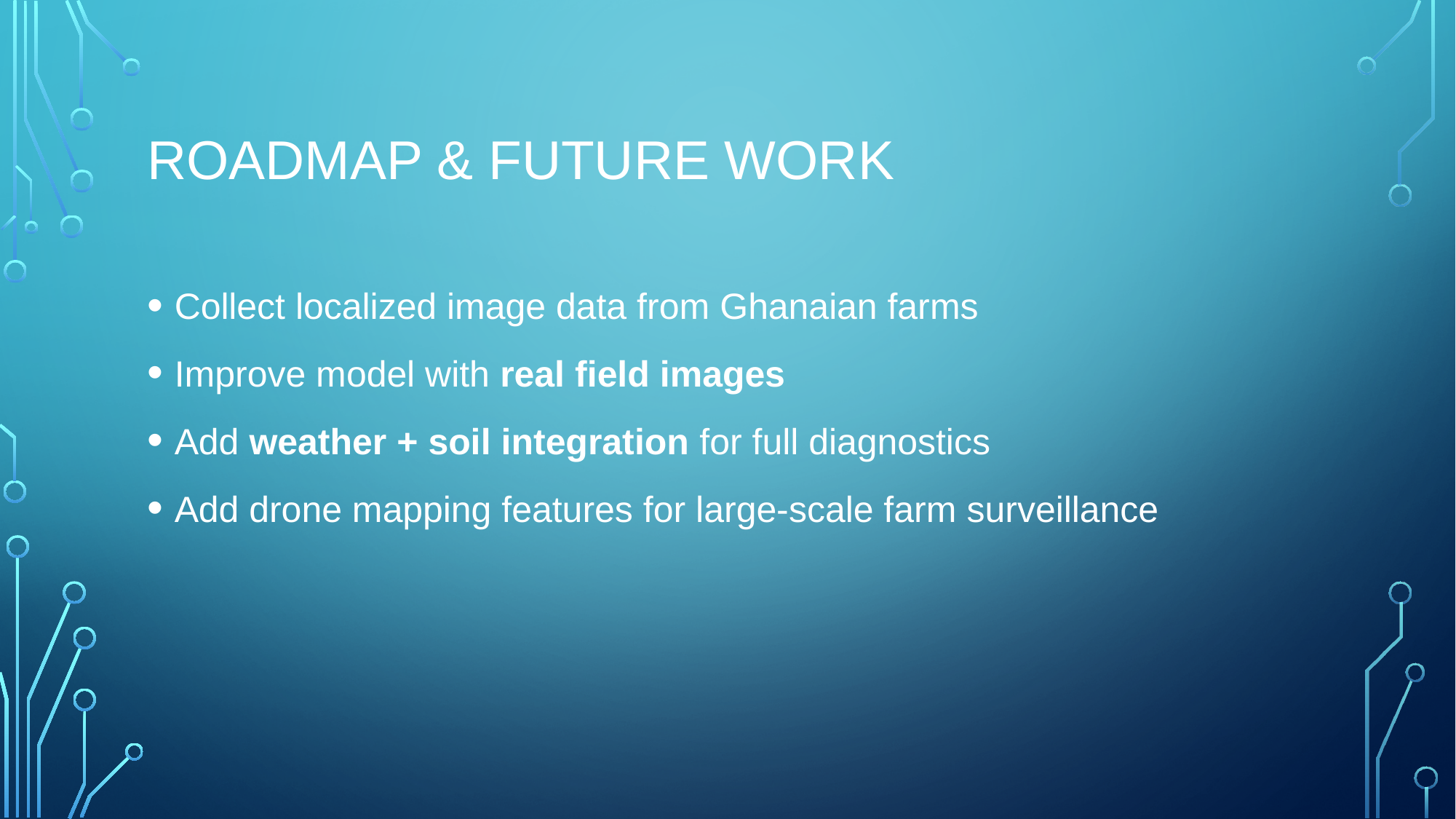

# Roadmap & Future Work
Collect localized image data from Ghanaian farms
Improve model with real field images
Add weather + soil integration for full diagnostics
Add drone mapping features for large-scale farm surveillance